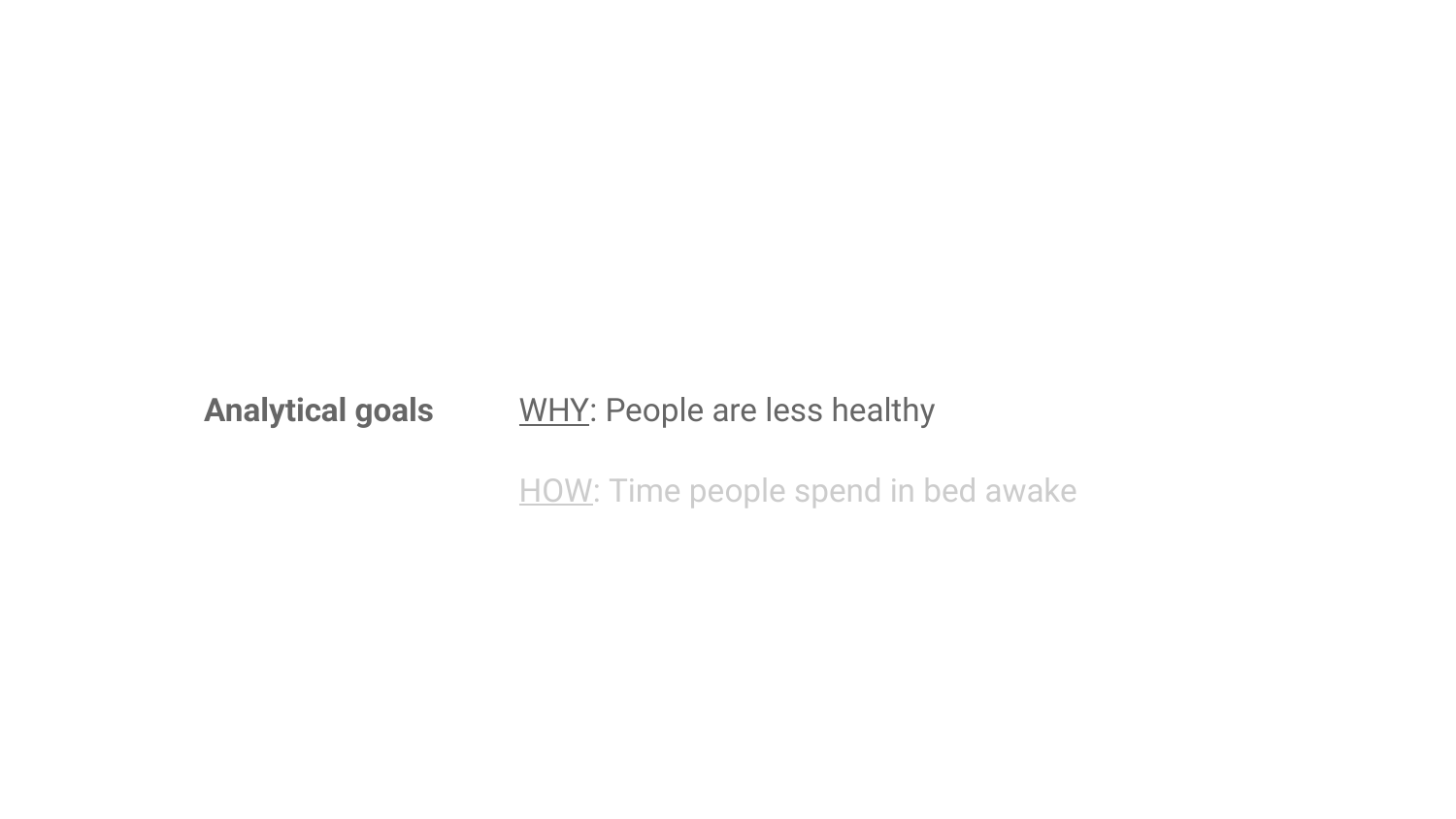

# Analytical goals
WHY: People are less healthy
HOW: Time people spend in bed awake